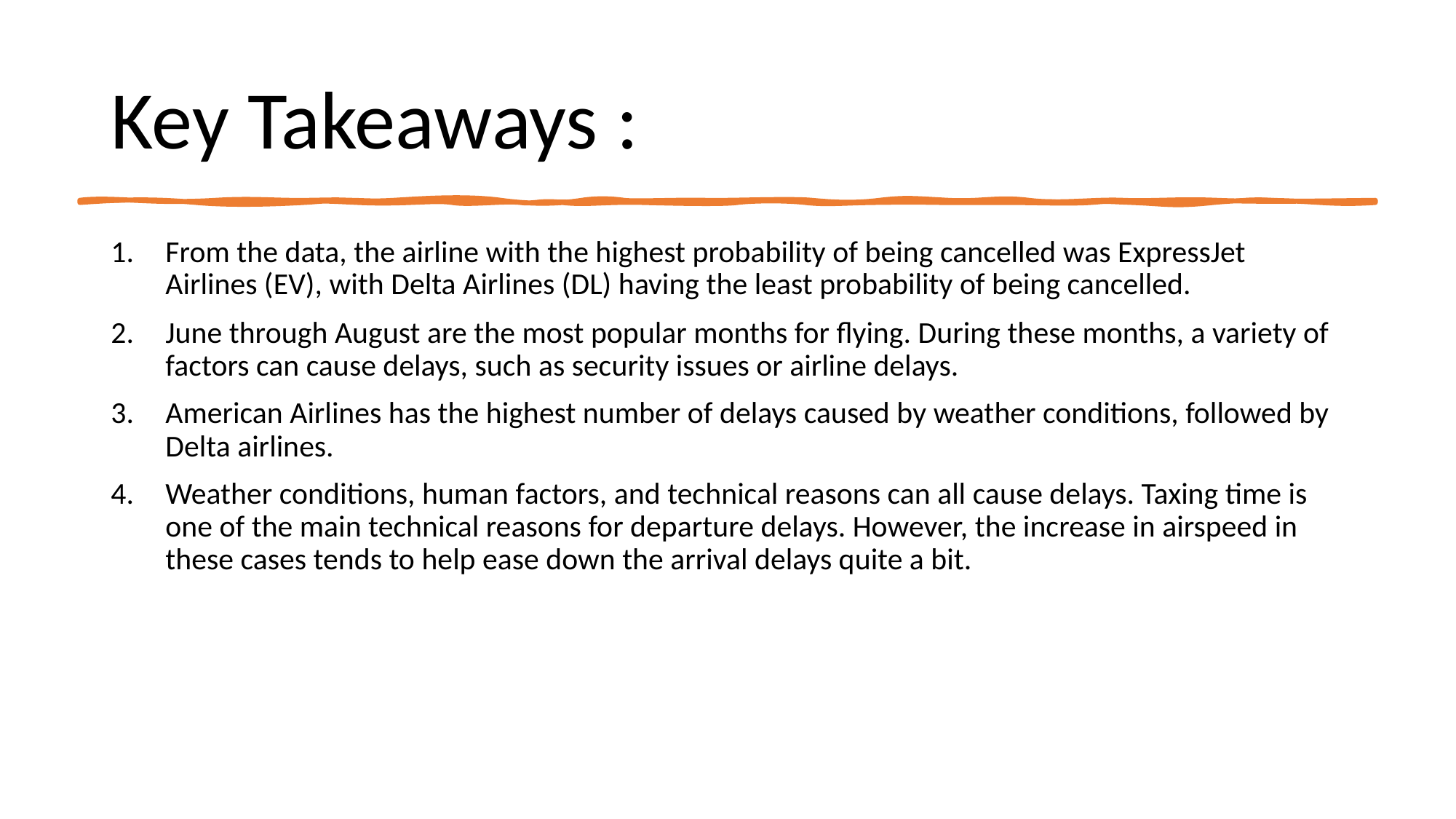

# Key Takeaways :

From the data, the airline with the highest probability of being cancelled was ExpressJet Airlines (EV), with Delta Airlines (DL) having the least probability of being cancelled.
June through August are the most popular months for flying. During these months, a variety of factors can cause delays, such as security issues or airline delays.
American Airlines has the highest number of delays caused by weather conditions, followed by Delta airlines.
Weather conditions, human factors, and technical reasons can all cause delays. Taxing time is one of the main technical reasons for departure delays. However, the increase in airspeed in these cases tends to help ease down the arrival delays quite a bit.